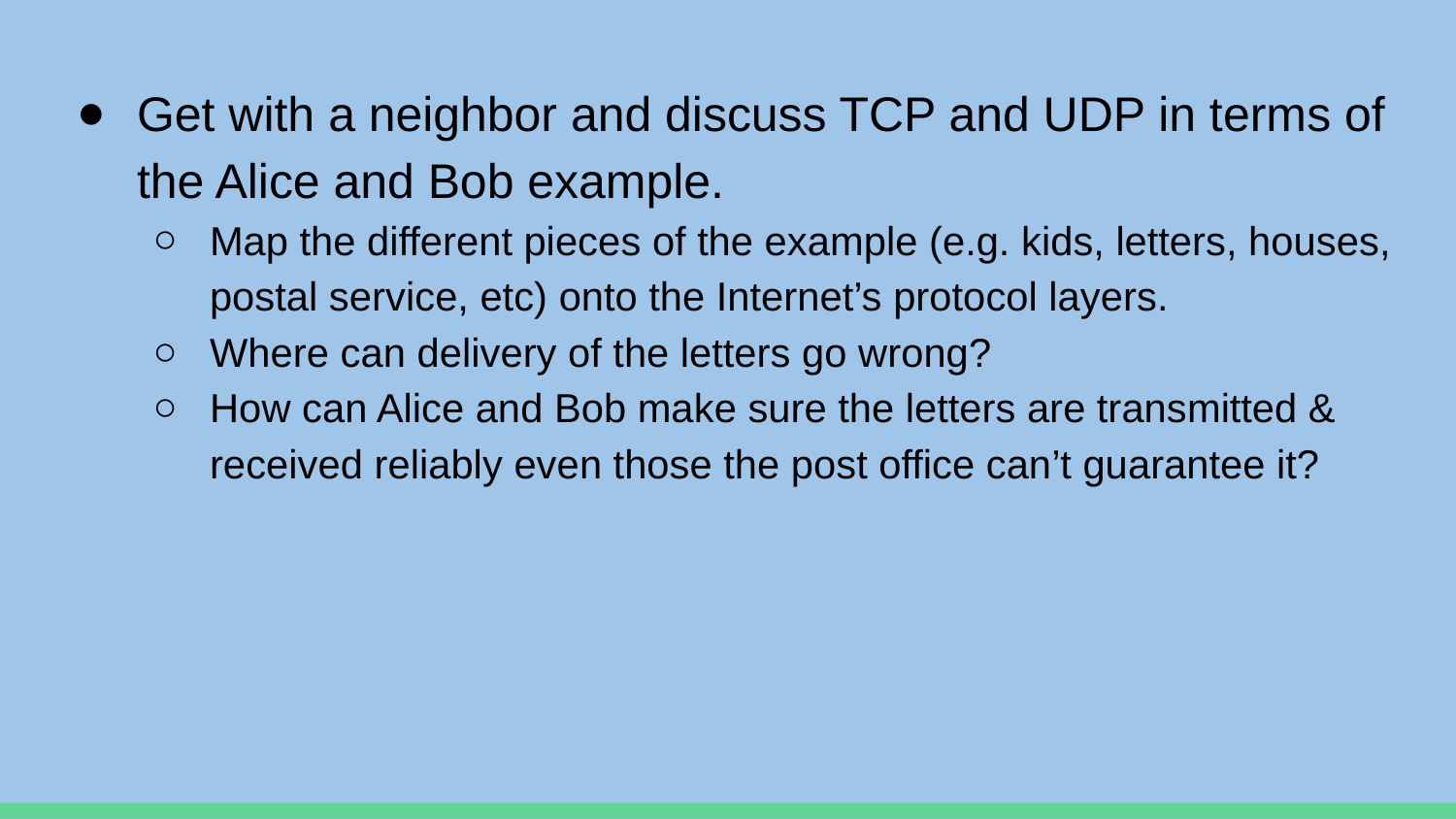

Get with a neighbor and discuss TCP and UDP in terms of the Alice and Bob example.
Map the different pieces of the example (e.g. kids, letters, houses, postal service, etc) onto the Internet’s protocol layers.
Where can delivery of the letters go wrong?
How can Alice and Bob make sure the letters are transmitted & received reliably even those the post office can’t guarantee it?